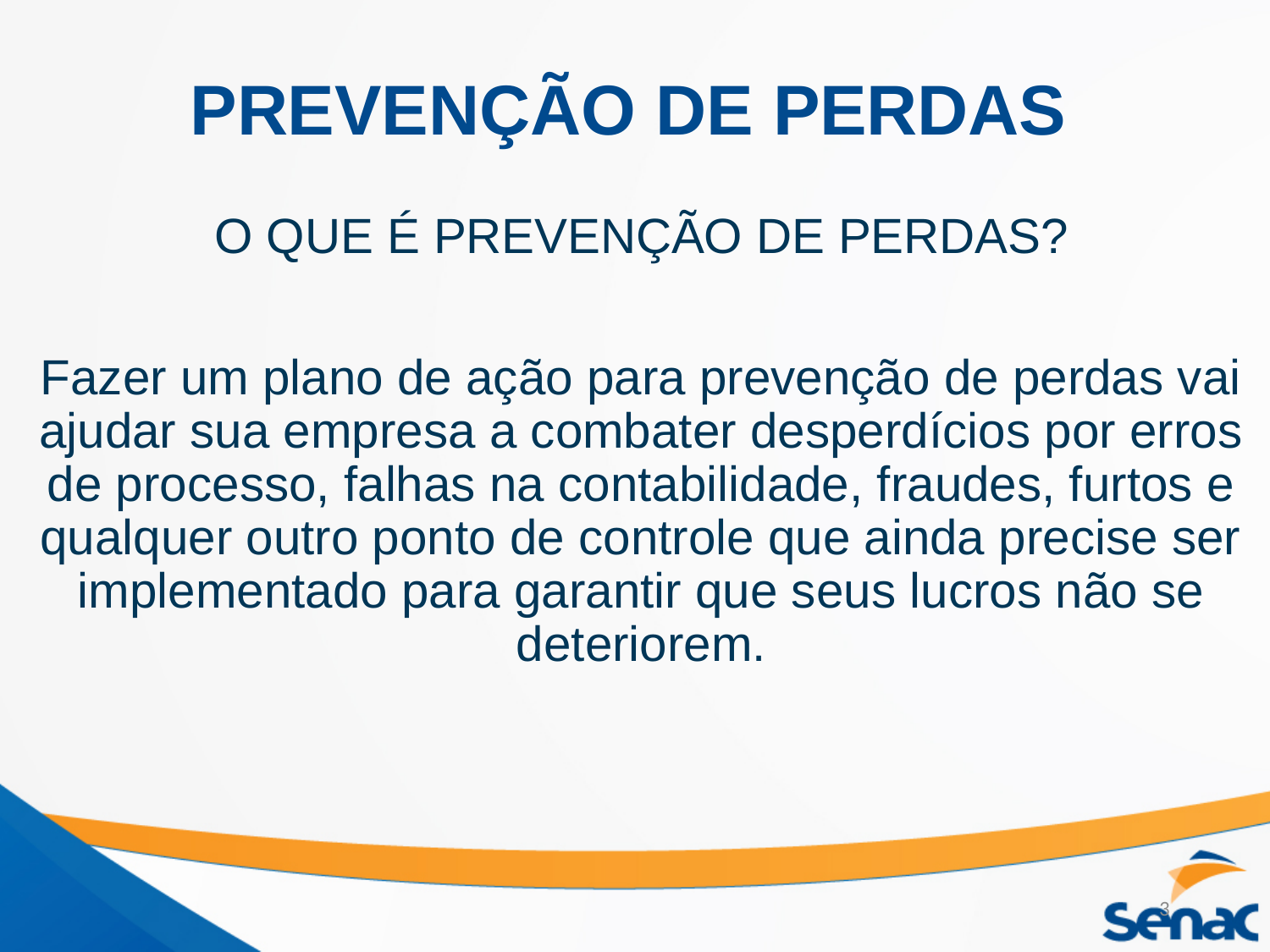

# PREVENÇÃO DE PERDAS
O QUE É PREVENÇÃO DE PERDAS?

Fazer um plano de ação para prevenção de perdas vai ajudar sua empresa a combater desperdícios por erros de processo, falhas na contabilidade, fraudes, furtos e qualquer outro ponto de controle que ainda precise ser implementado para garantir que seus lucros não se deteriorem.
3